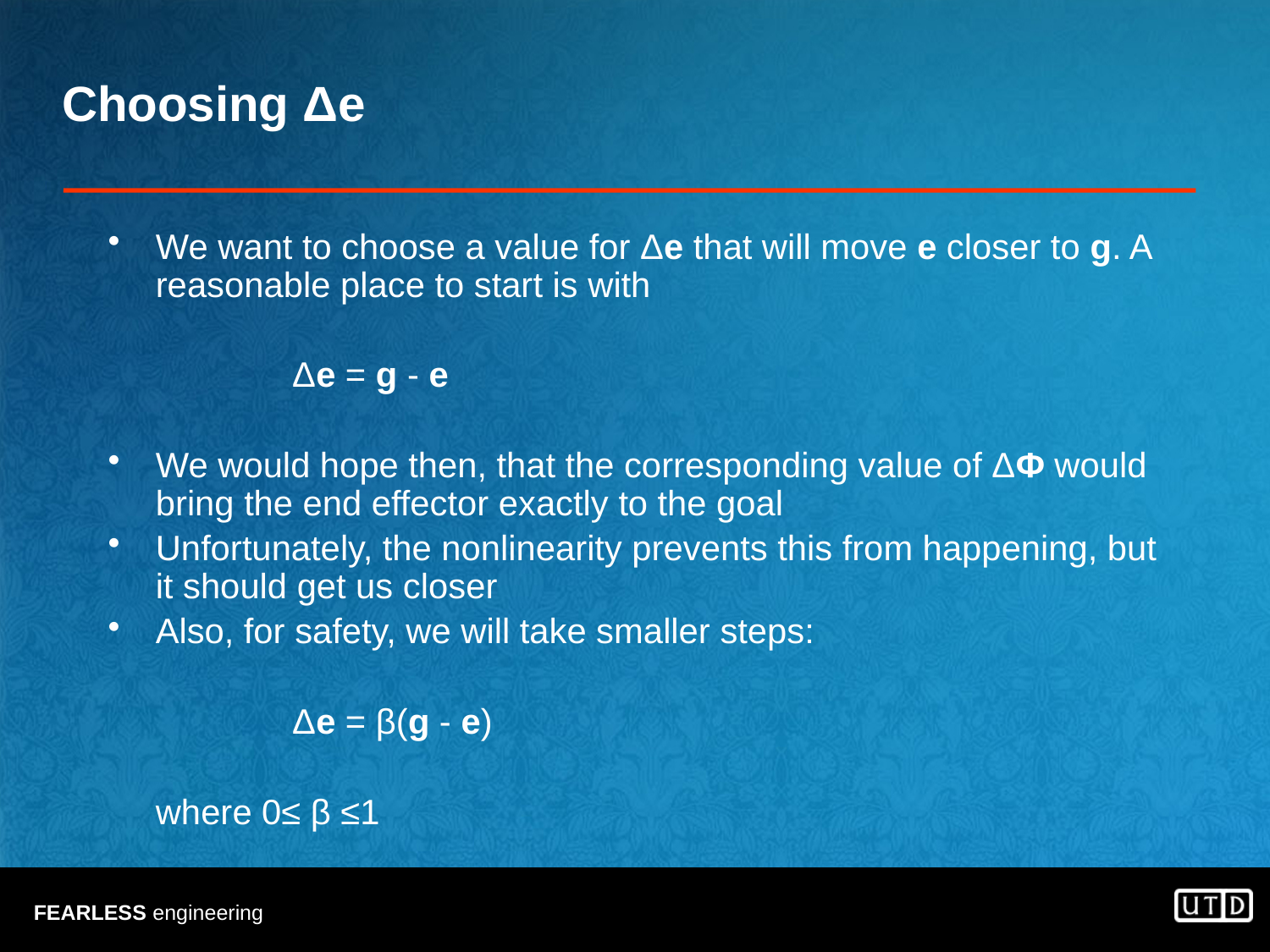

# Choosing Δe

We want to choose a value for Δe that will move e closer to g. A reasonable place to start is with

		 Δe = g - e

We would hope then, that the corresponding value of ΔΦ would bring the end effector exactly to the goal
Unfortunately, the nonlinearity prevents this from happening, but it should get us closer
Also, for safety, we will take smaller steps:

		 Δe = β(g - e)

	where 0≤ β ≤1